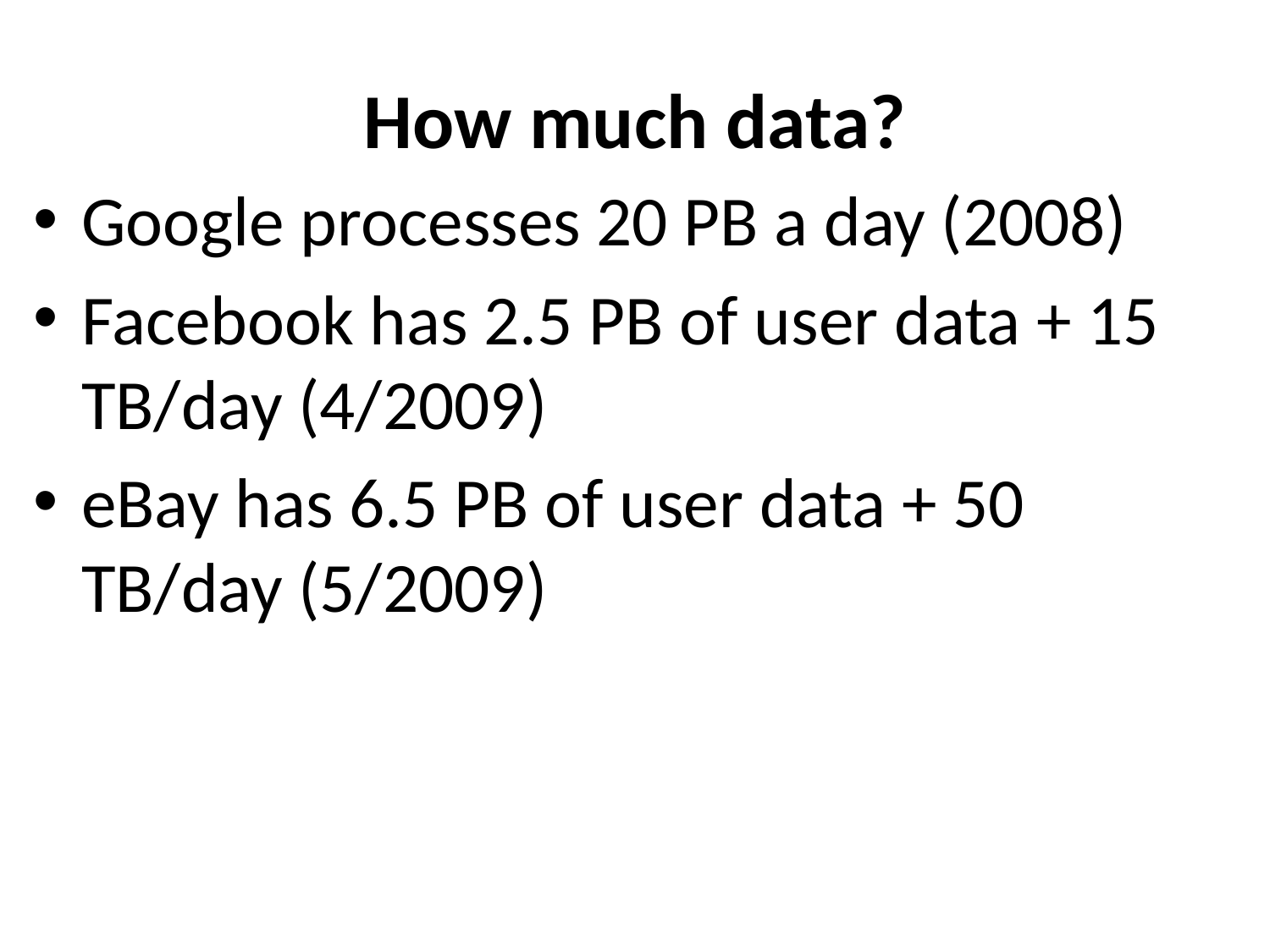

# How much data?
Google processes 20 PB a day (2008)
Facebook has 2.5 PB of user data + 15 TB/day (4/2009)
eBay has 6.5 PB of user data + 50 TB/day (5/2009)